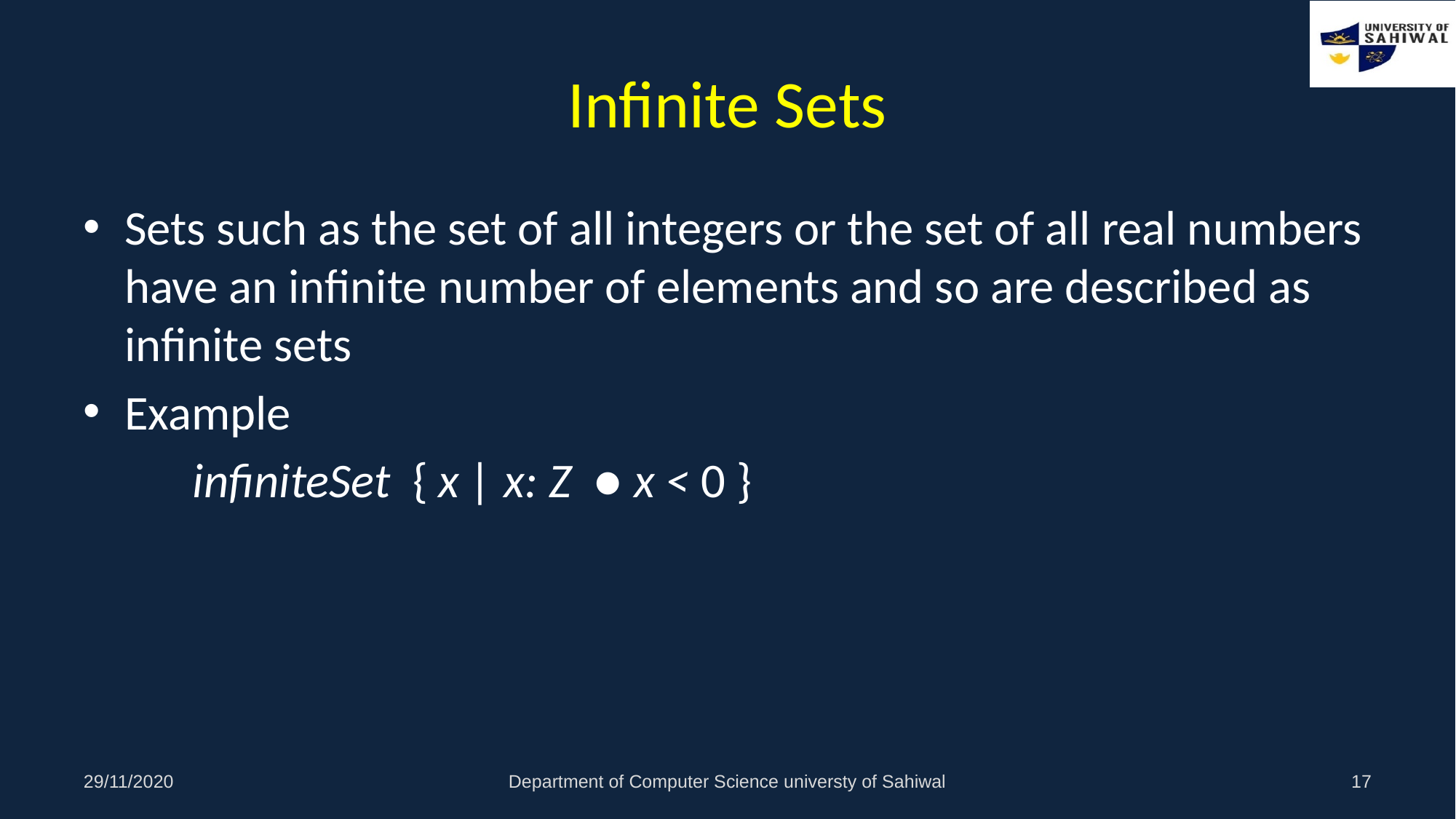

# Infinite Sets
Sets such as the set of all integers or the set of all real numbers have an infinite number of elements and so are described as infinite sets
Example
	infiniteSet  { x | x: Z  ● x < 0 }
29/11/2020
Department of Computer Science universty of Sahiwal
17